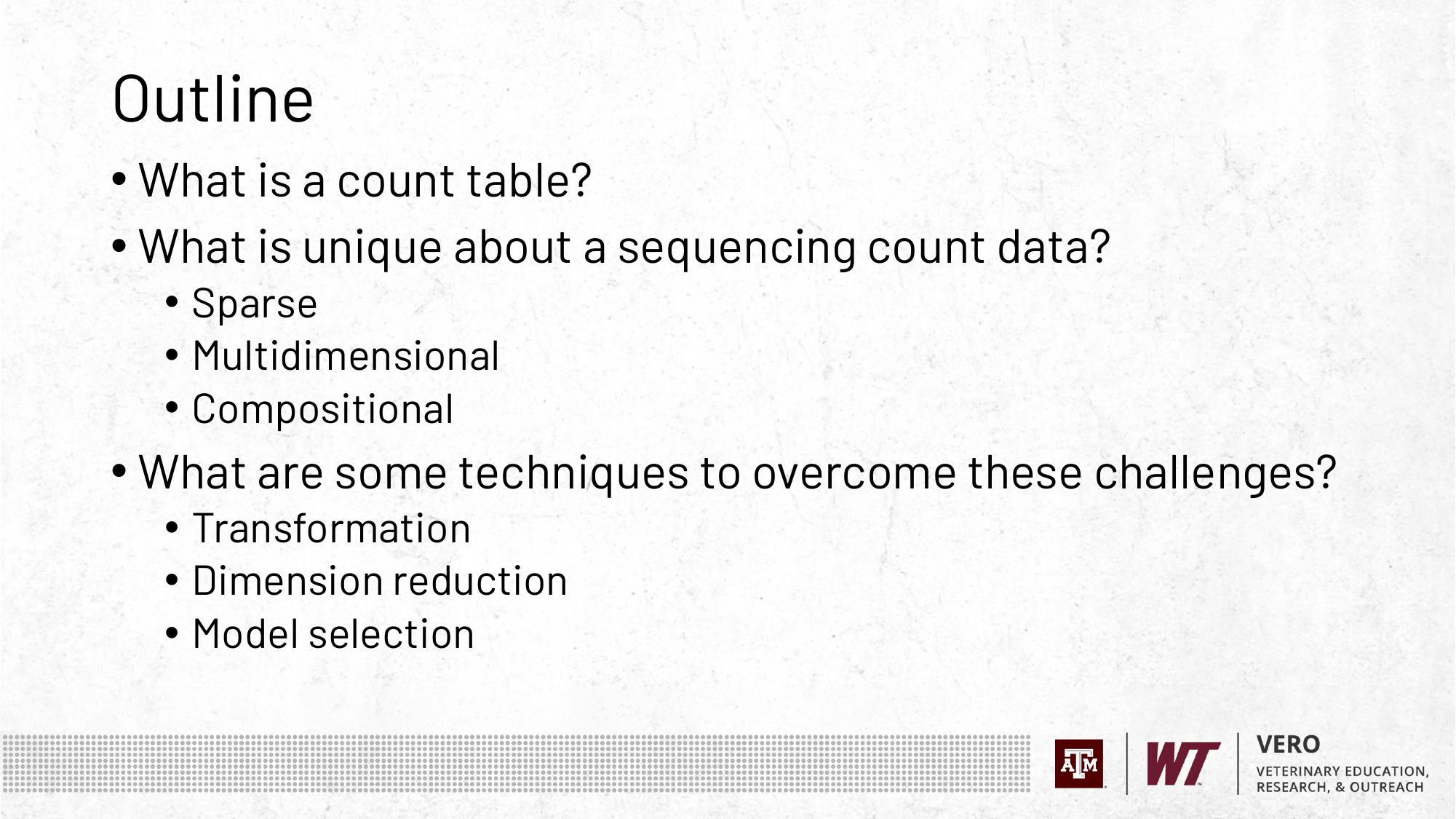

# Outline
What is a count table?
What is unique about a sequencing count data?
Sparse
Multidimensional
Compositional
What are some techniques to overcome these challenges?
Transformation
Dimension reduction
Model selection